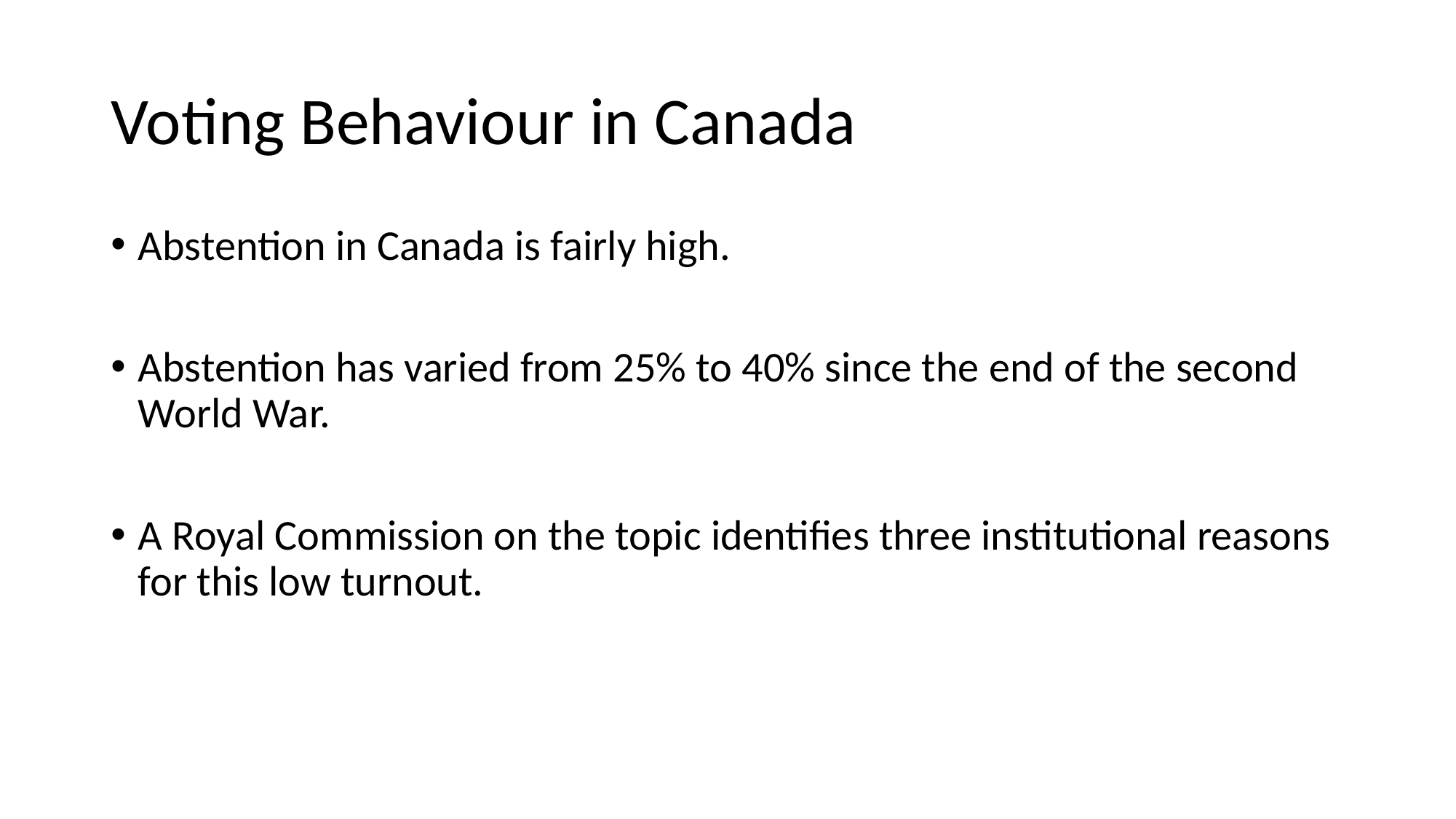

# Voting Behaviour in Canada
Abstention in Canada is fairly high.

Abstention has varied from 25% to 40% since the end of the second World War.

A Royal Commission on the topic identifies three institutional reasons for this low turnout.